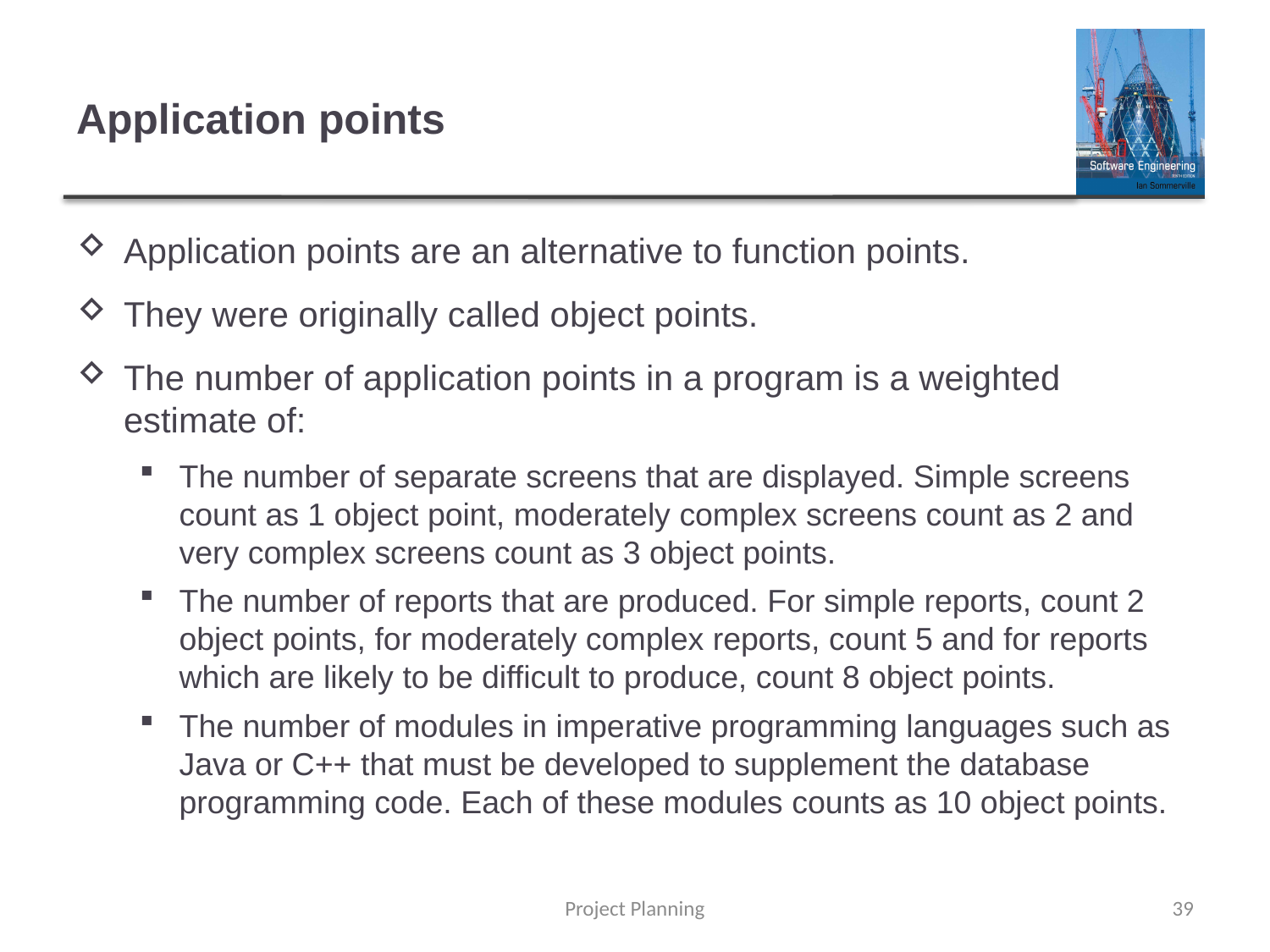

# Application points
Application points are an alternative to function points.
They were originally called object points.
The number of application points in a program is a weighted estimate of:
The number of separate screens that are displayed. Simple screens count as 1 object point, moderately complex screens count as 2 and very complex screens count as 3 object points.
The number of reports that are produced. For simple reports, count 2 object points, for moderately complex reports, count 5 and for reports which are likely to be difficult to produce, count 8 object points.
The number of modules in imperative programming languages such as Java or C++ that must be developed to supplement the database programming code. Each of these modules counts as 10 object points.

Project Planning
39